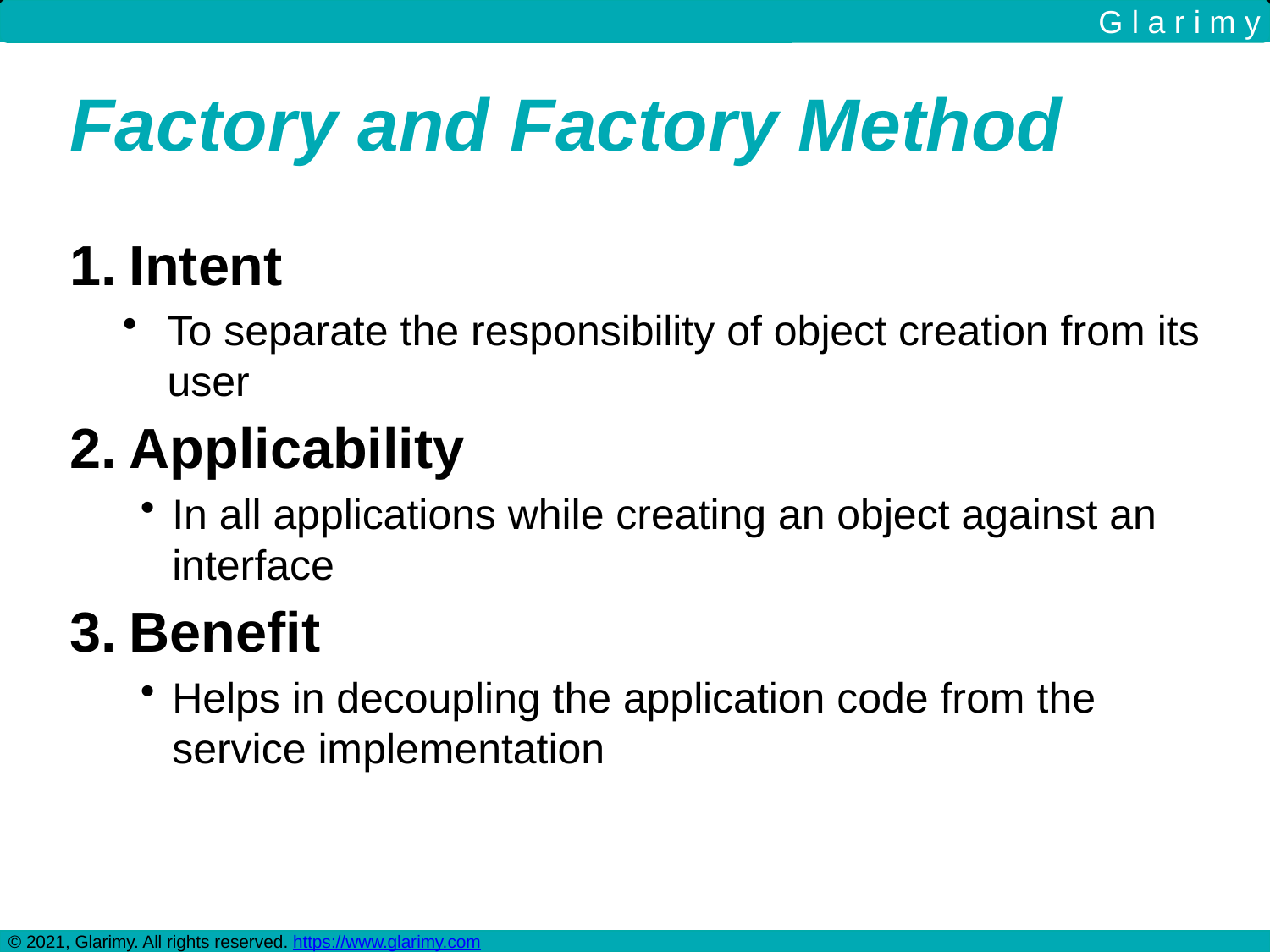

G l a r i m y

Factory and Factory Method
Intent
To separate the responsibility of object creation from its user
Applicability
In all applications while creating an object against an interface
Benefit
Helps in decoupling the application code from the service implementation
© 2021, Glarimy. All rights reserved. https://www.glarimy.com